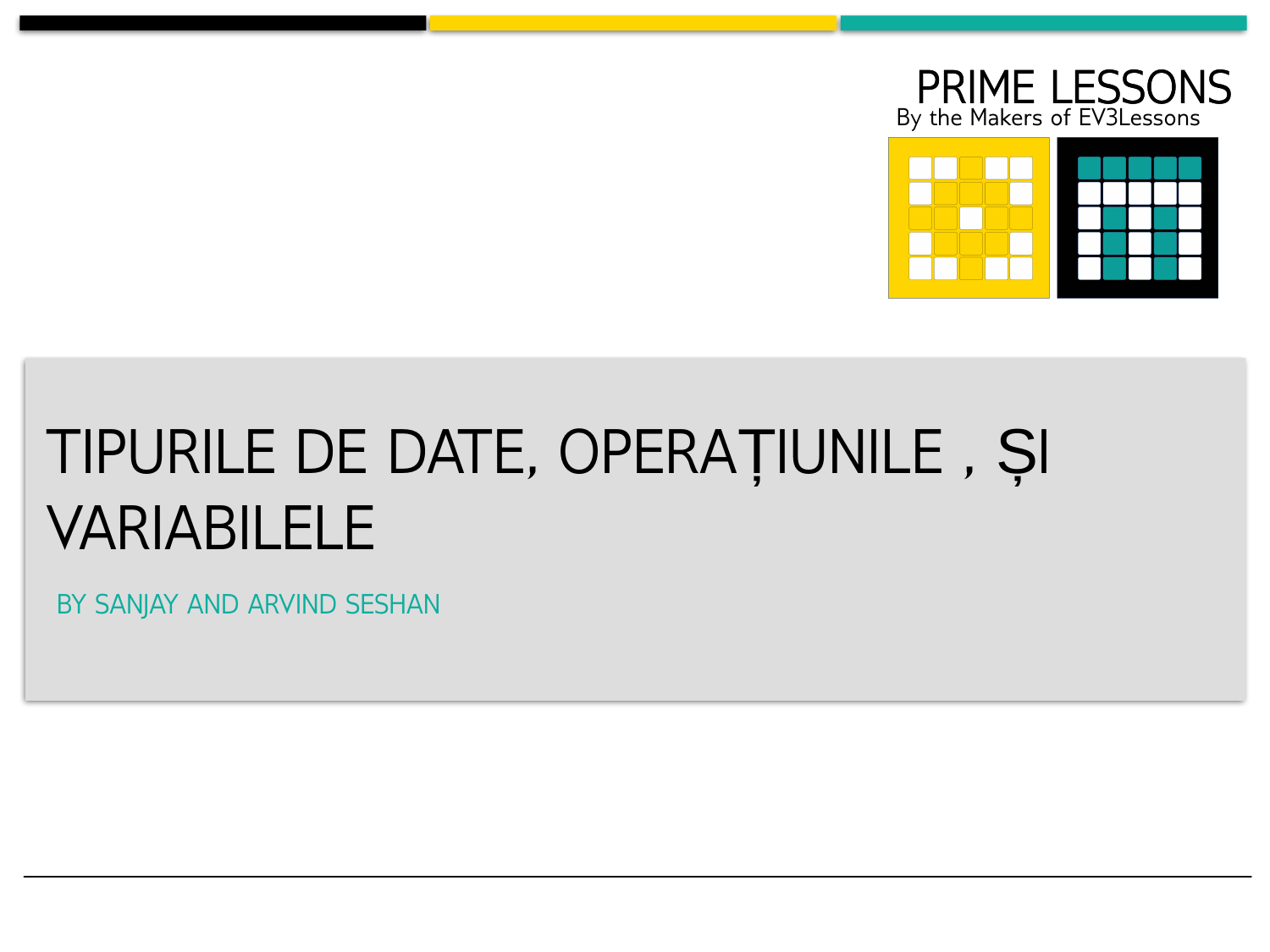

# Tipurile de date, Operațiunile , și variabilele
By Sanjay and Arvind Seshan